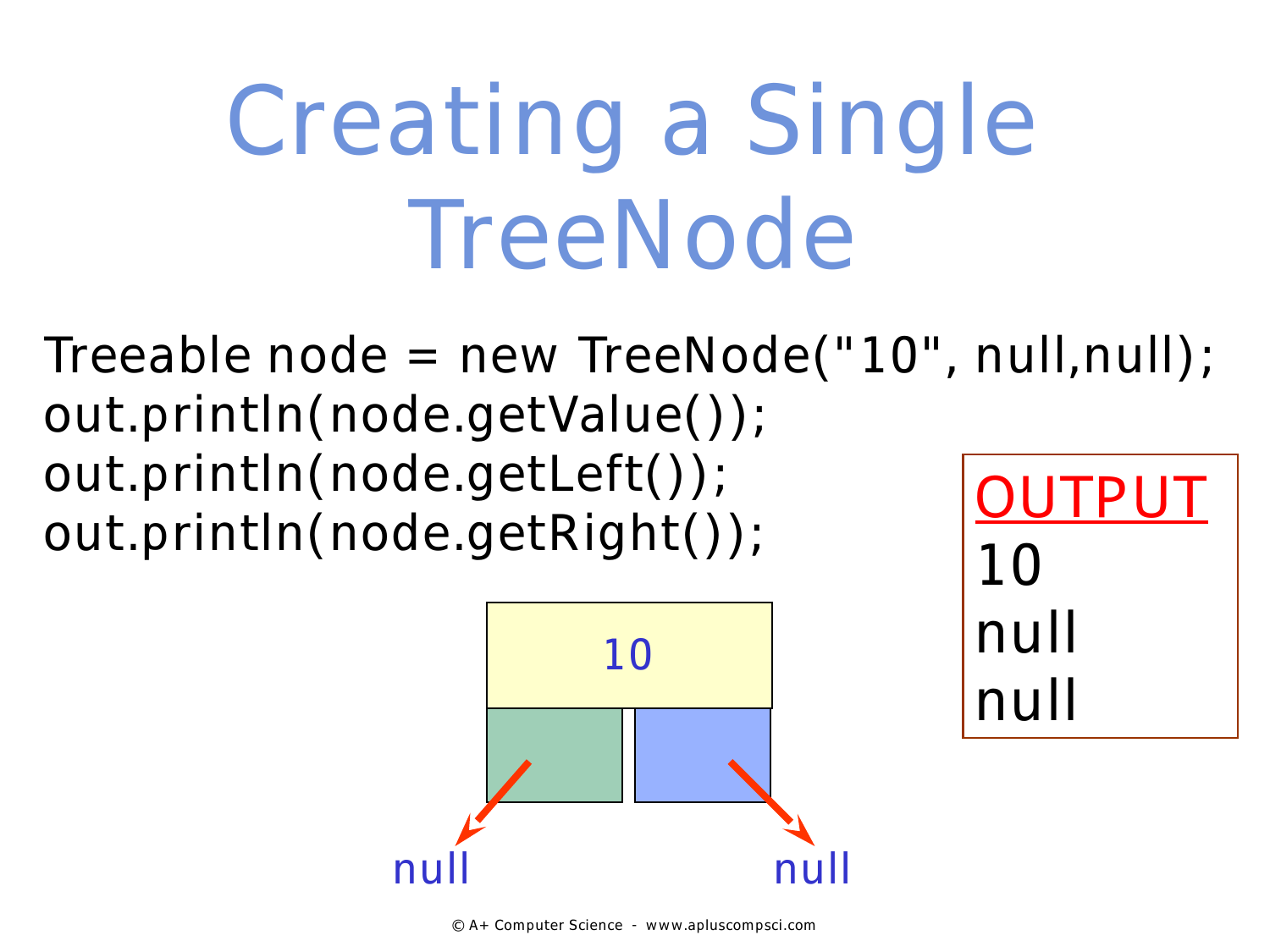

Creating a Single
TreeNode
Treeable node = new TreeNode("10", null,null);
out.println(node.getValue());
out.println(node.getLeft());
out.println(node.getRight());

OUTPUT10
null
null

10

null
null

© A+ Computer Science  -  www.apluscompsci.com